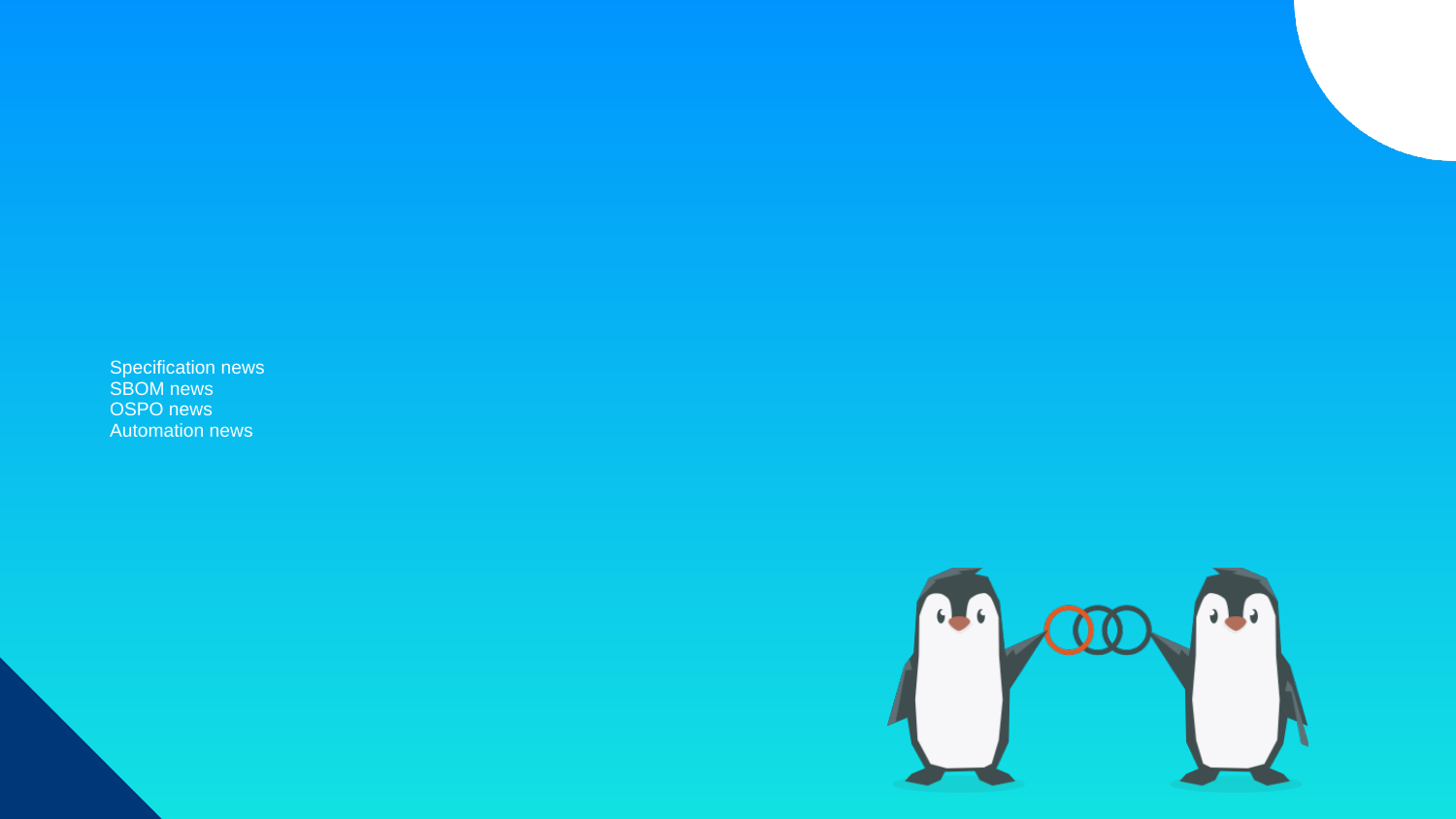

# Specification news  SBOM news OSPO news Automation news